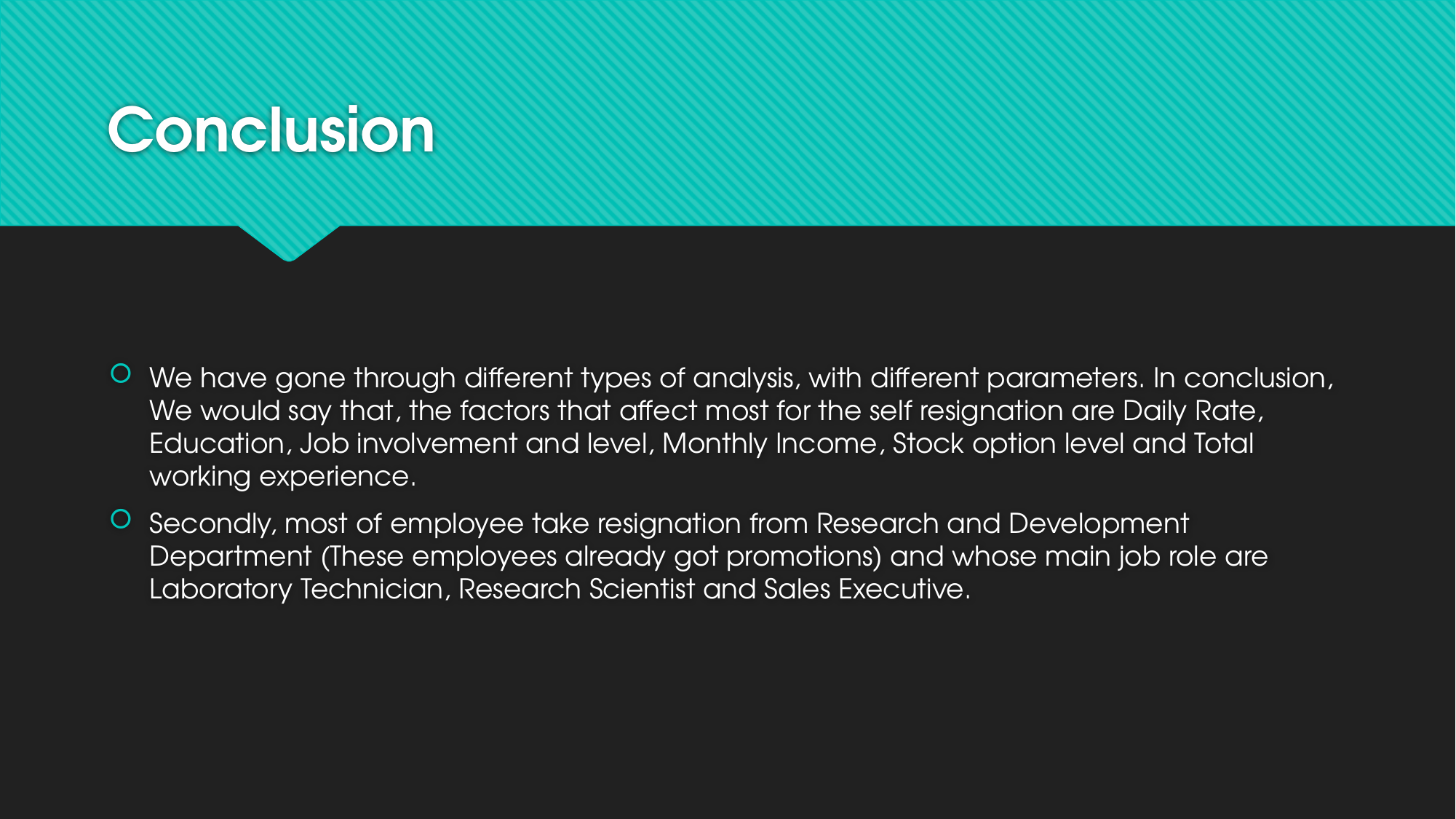

# Conclusion
We have gone through different types of analysis, with different parameters. In conclusion, We would say that, the factors that affect most for the self resignation are Daily Rate, Education, Job involvement and level, Monthly Income, Stock option level and Total working experience.
Secondly, most of employee take resignation from Research and Development Department (These employees already got promotions) and whose main job role are Laboratory Technician, Research Scientist and Sales Executive.